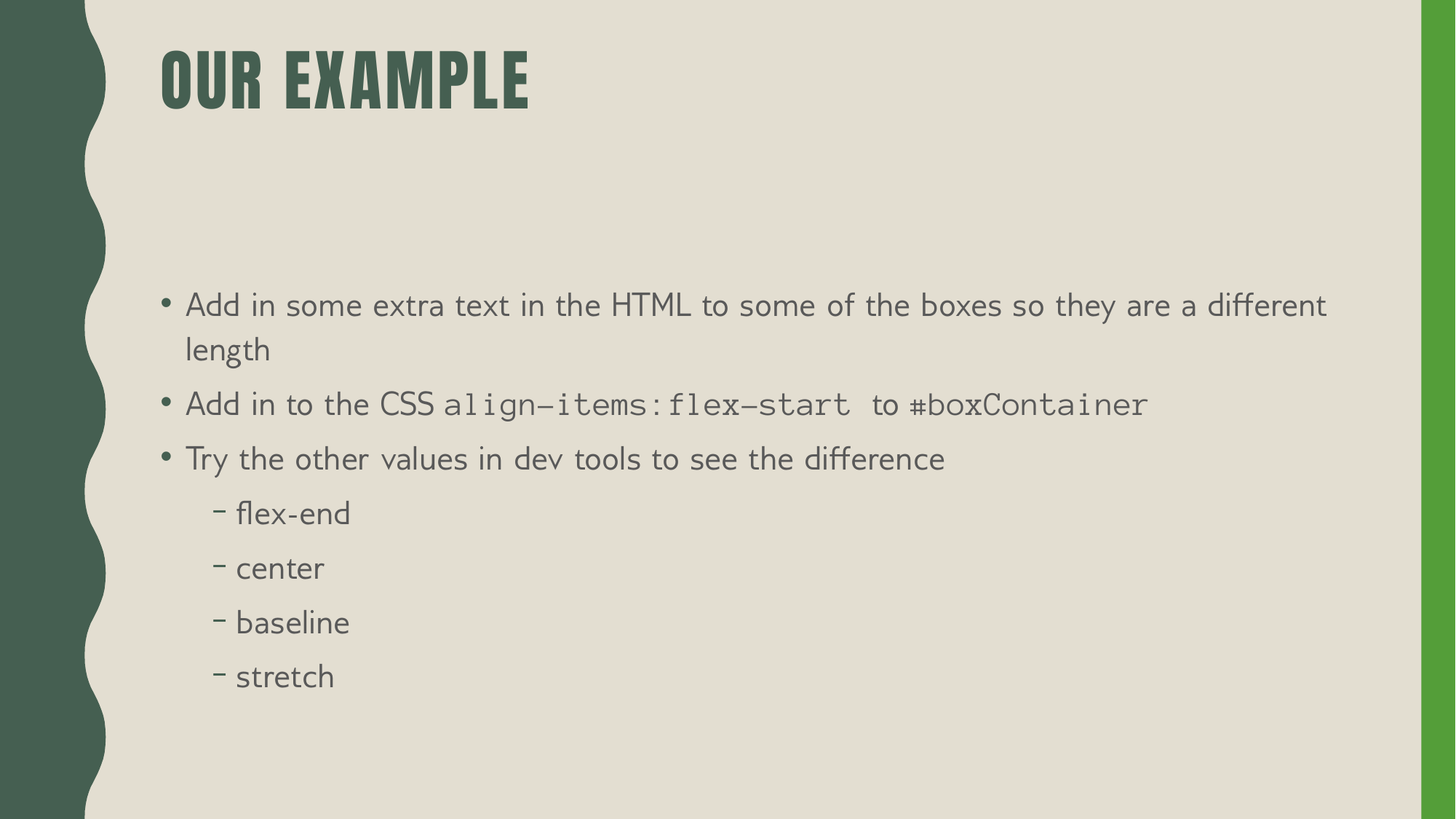

# Our example
Add in some extra text in the HTML to some of the boxes so they are a different length
Add in to the CSS align-items:flex-start to #boxContainer
Try the other values in dev tools to see the difference
flex-end
center
baseline
stretch